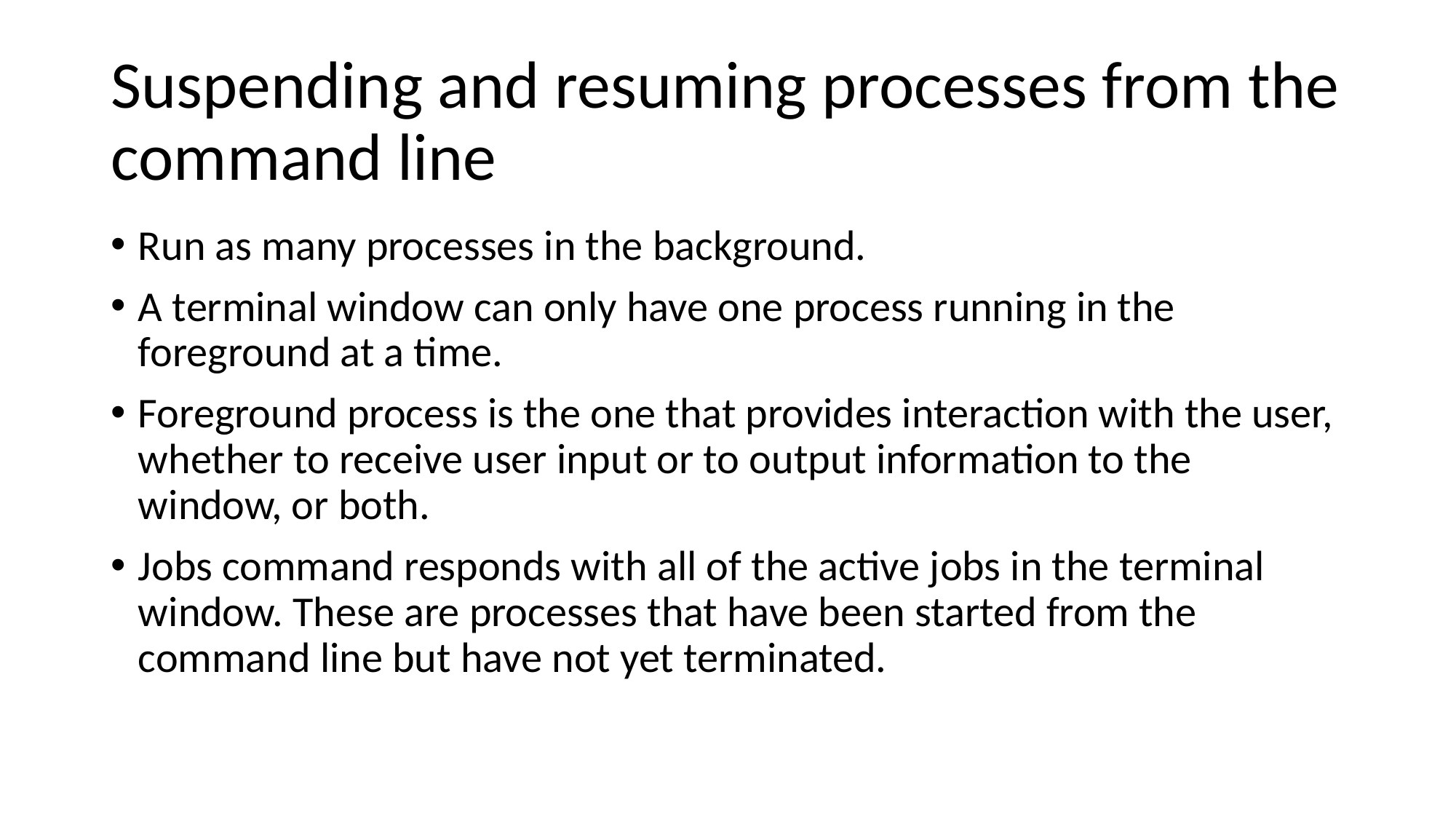

# Suspending and resuming processes from the command line
Run as many processes in the background.
A terminal window can only have one process running in the foreground at a time.
Foreground process is the one that provides interaction with the user, whether to receive user input or to output information to the window, or both.
Jobs command responds with all of the active jobs in the terminal window. These are processes that have been started from the command line but have not yet terminated.